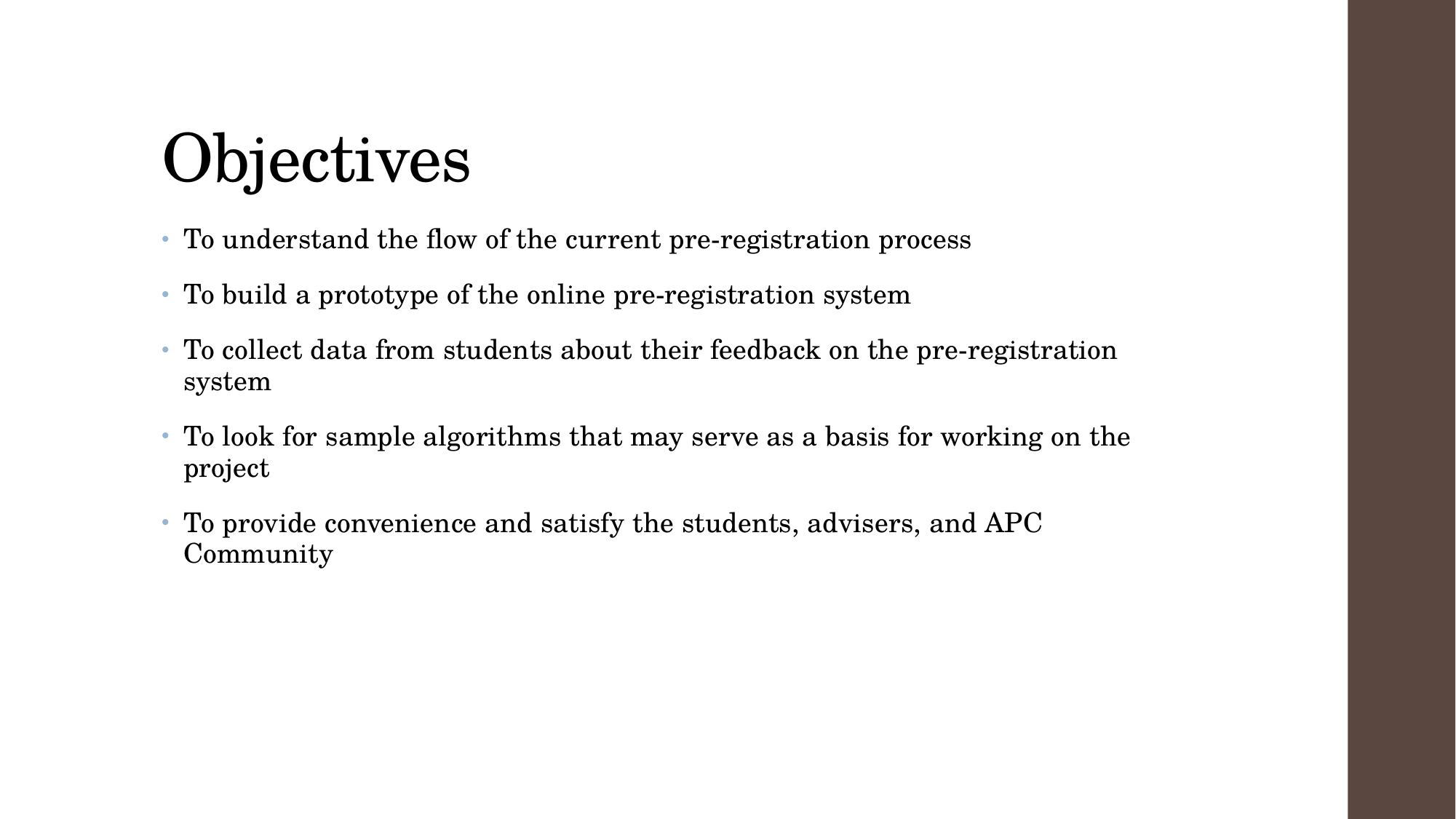

# Objectives
To understand the flow of the current pre-registration process
To build a prototype of the online pre-registration system
To collect data from students about their feedback on the pre-registration system
To look for sample algorithms that may serve as a basis for working on the project
To provide convenience and satisfy the students, advisers, and APC Community